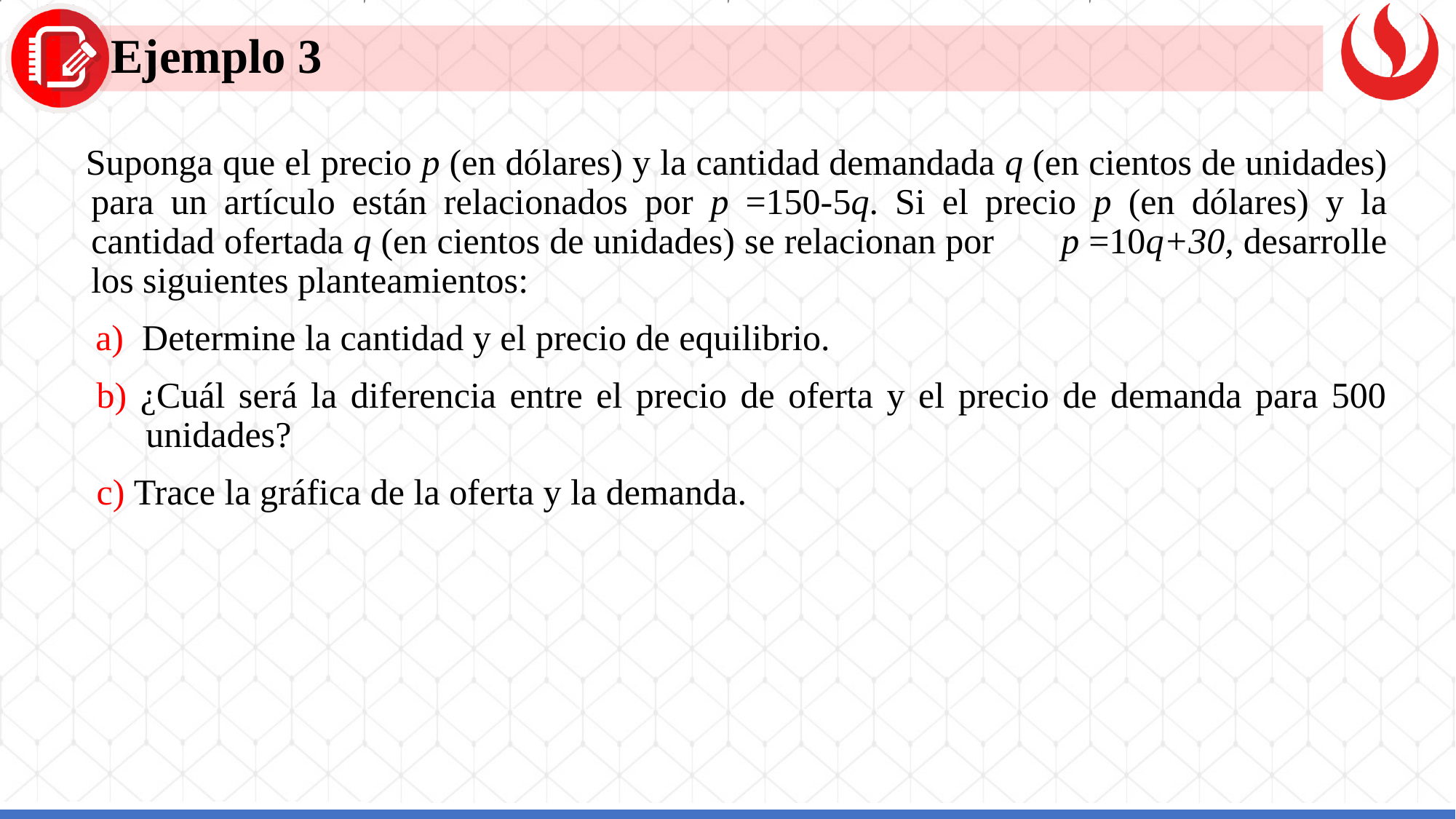

Ejemplo 3
Suponga que el precio p (en dólares) y la cantidad demandada q (en cientos de unidades) para un artículo están relacionados por p =150-5q. Si el precio p (en dólares) y la cantidad ofertada q (en cientos de unidades) se relacionan por       p =10q+30, desarrolle los siguientes planteamientos:
a)  Determine la cantidad y el precio de equilibrio.
b) ¿Cuál será la diferencia entre el precio de oferta y el precio de demanda para 500 unidades?
c) Trace la gráfica de la oferta y la demanda.